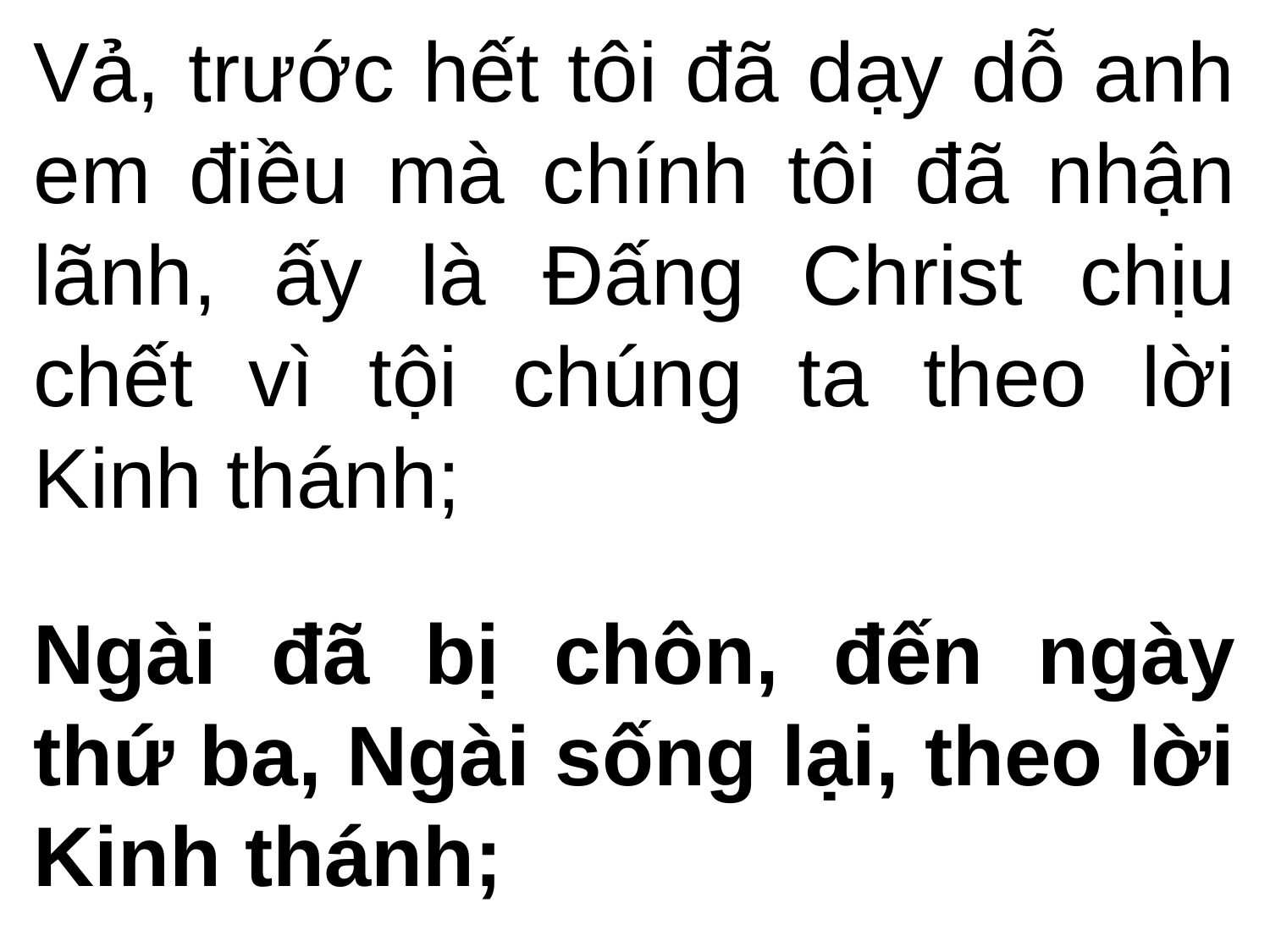

Vả, trước hết tôi đã dạy dỗ anh em điều mà chính tôi đã nhận lãnh, ấy là Đấng Christ chịu chết vì tội chúng ta theo lời Kinh thánh;

Ngài đã bị chôn, đến ngày thứ ba, Ngài sống lại, theo lời Kinh thánh;